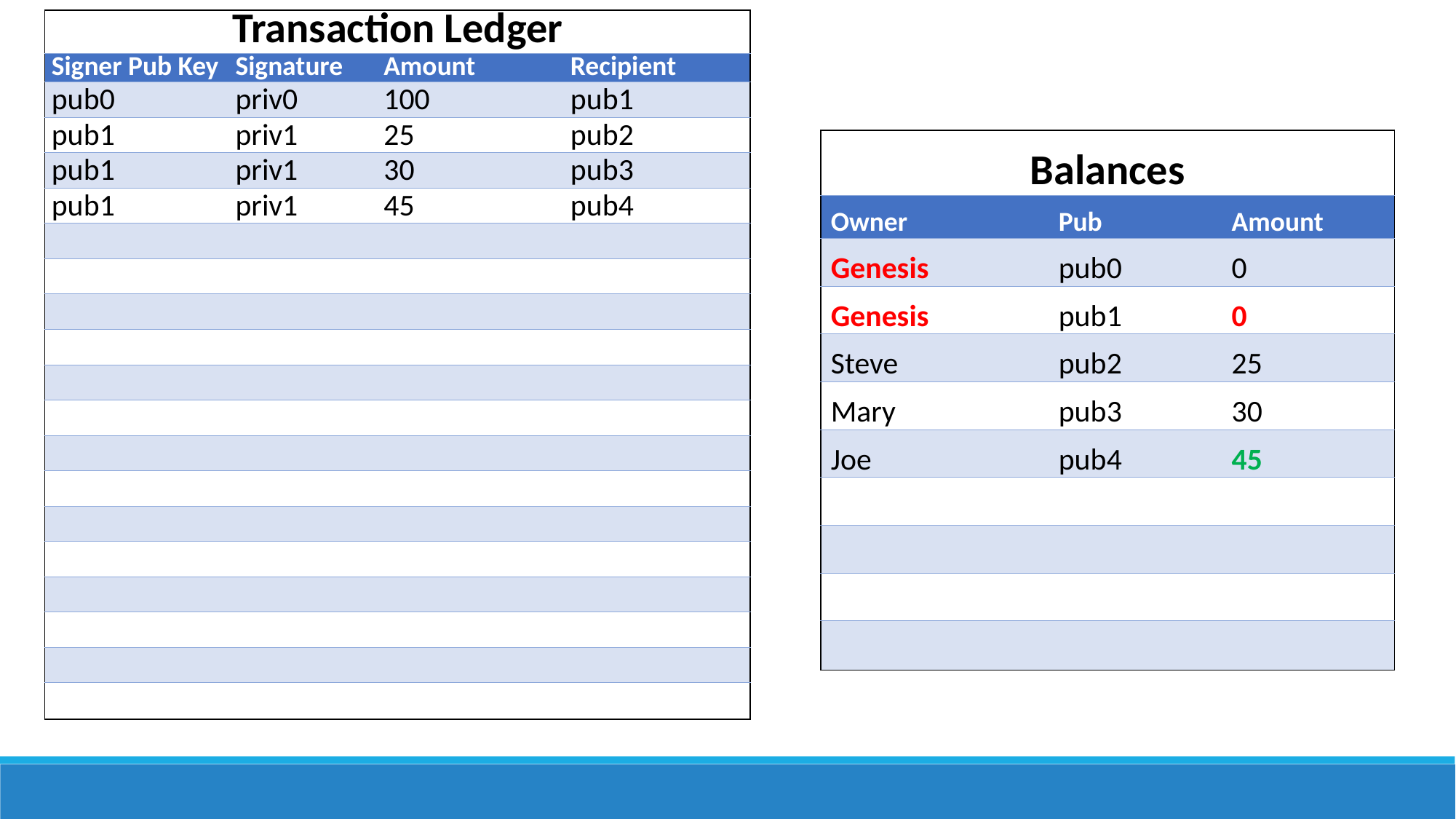

| Transaction Ledger |  |  |  |
| --- | --- | --- | --- |
| Signer Pub Key | Signature | Amount | Recipient |
| pub0 | priv0 | 100 | pub1 |
| pub1 | priv1 | 25 | pub2 |
| pub1 | priv1 | 30 | pub3 |
| pub1 | priv1 | 45 | pub4 |
|  |  |  |  |
|  |  |  |  |
|  |  |  |  |
|  |  |  |  |
|  |  |  |  |
|  |  |  |  |
|  |  |  |  |
|  |  |  |  |
|  |  |  |  |
|  |  |  |  |
|  |  |  |  |
|  |  |  |  |
|  |  |  |  |
|  |  |  |  |
| Balances |  |  |
| --- | --- | --- |
| Owner | Pub | Amount |
| Genesis | pub0 | 0 |
| Genesis | pub1 | 0 |
| Steve | pub2 | 25 |
| Mary | pub3 | 30 |
| Joe | pub4 | 45 |
|  |  |  |
|  |  |  |
|  |  |  |
|  |  |  |